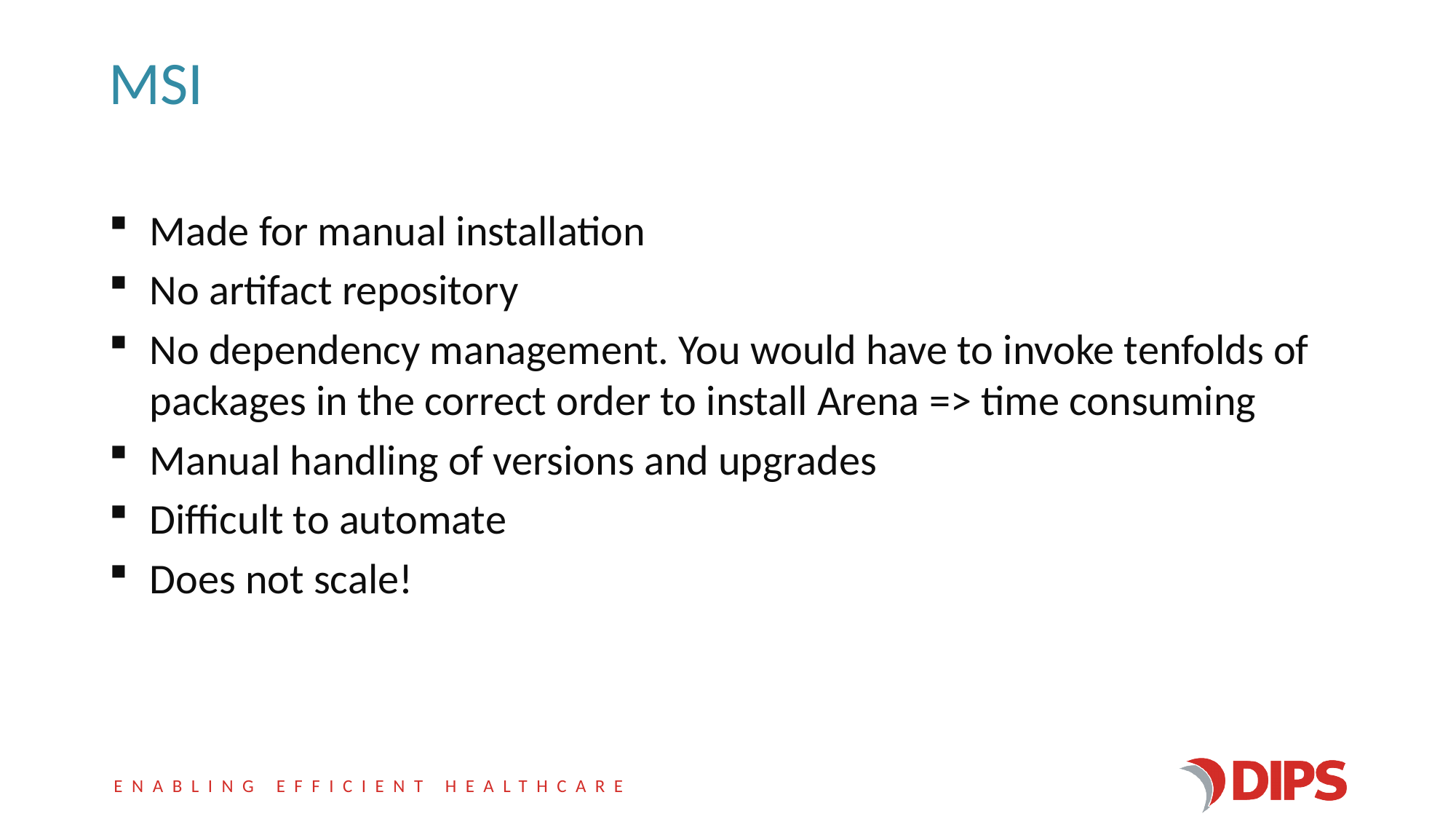

# MSI
Made for manual installation
No artifact repository
No dependency management. You would have to invoke tenfolds of packages in the correct order to install Arena => time consuming
Manual handling of versions and upgrades
Difficult to automate
Does not scale!